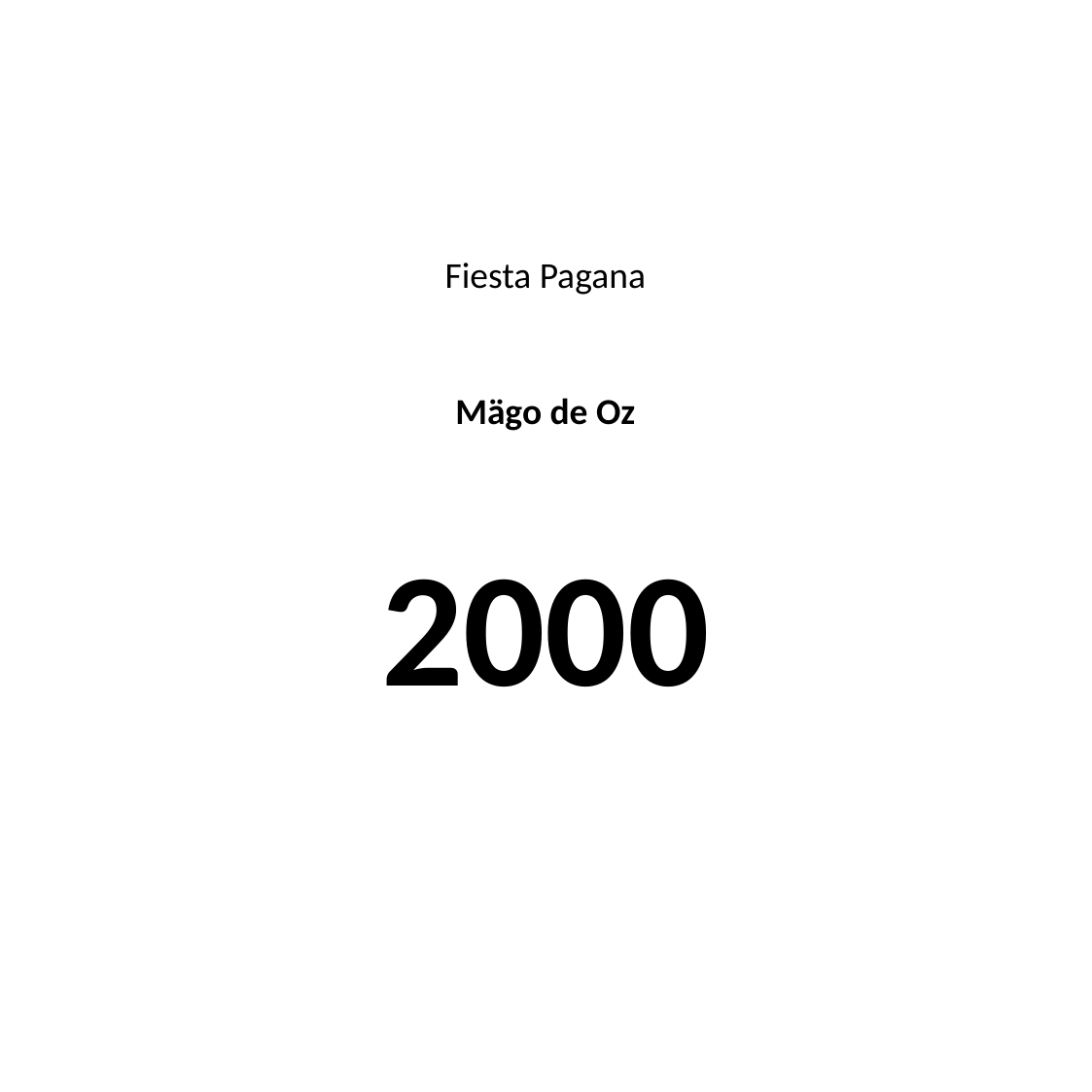

#

Fiesta Pagana

Mägo de Oz

2000